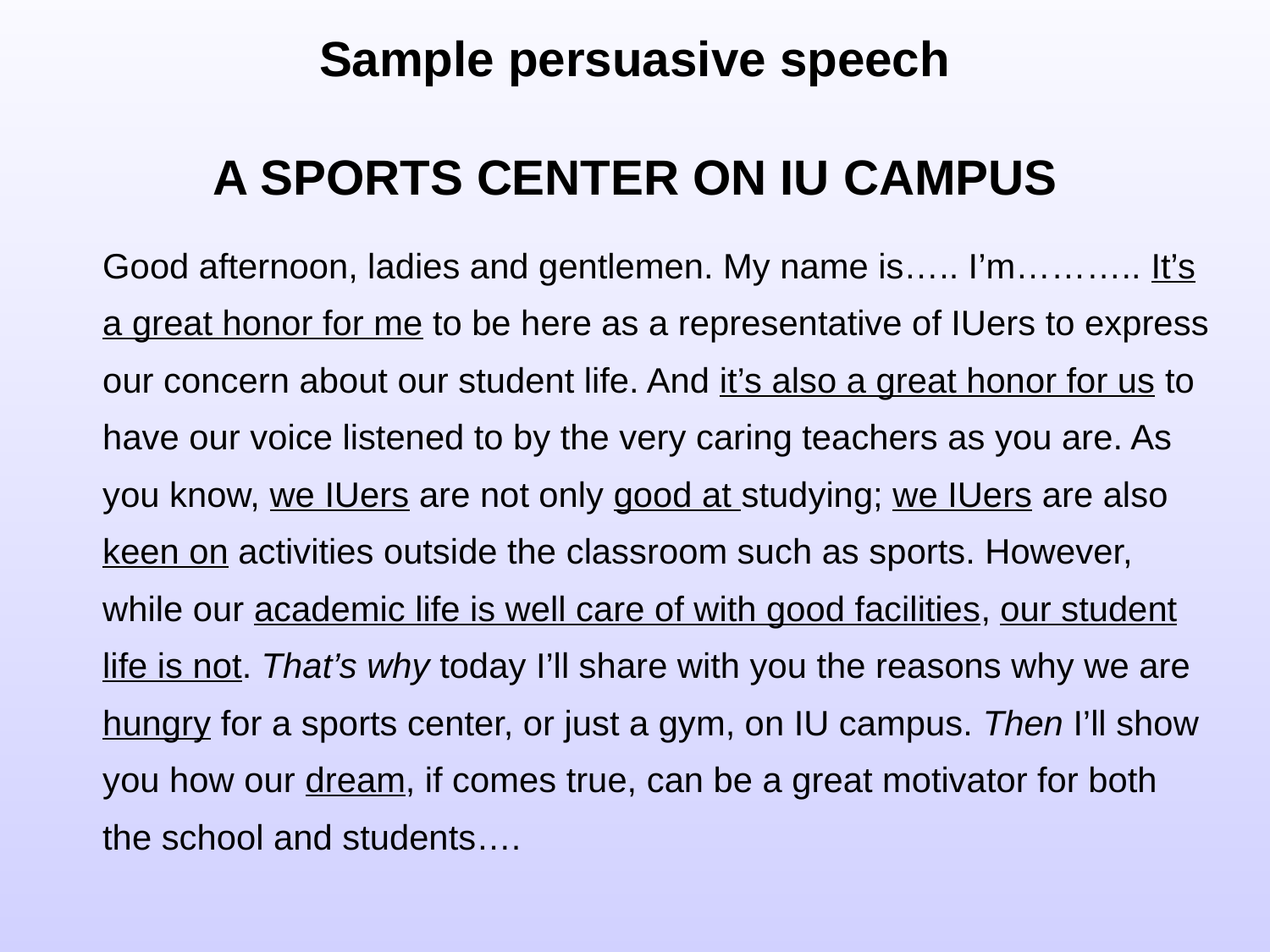

Sample persuasive speech
A SPORTS CENTER ON IU CAMPUS
	Good afternoon, ladies and gentlemen. My name is….. I’m……….. It’s a great honor for me to be here as a representative of IUers to express our concern about our student life. And it’s also a great honor for us to have our voice listened to by the very caring teachers as you are. As you know, we IUers are not only good at studying; we IUers are also keen on activities outside the classroom such as sports. However, while our academic life is well care of with good facilities, our student life is not. That’s why today I’ll share with you the reasons why we are hungry for a sports center, or just a gym, on IU campus. Then I’ll show you how our dream, if comes true, can be a great motivator for both the school and students….